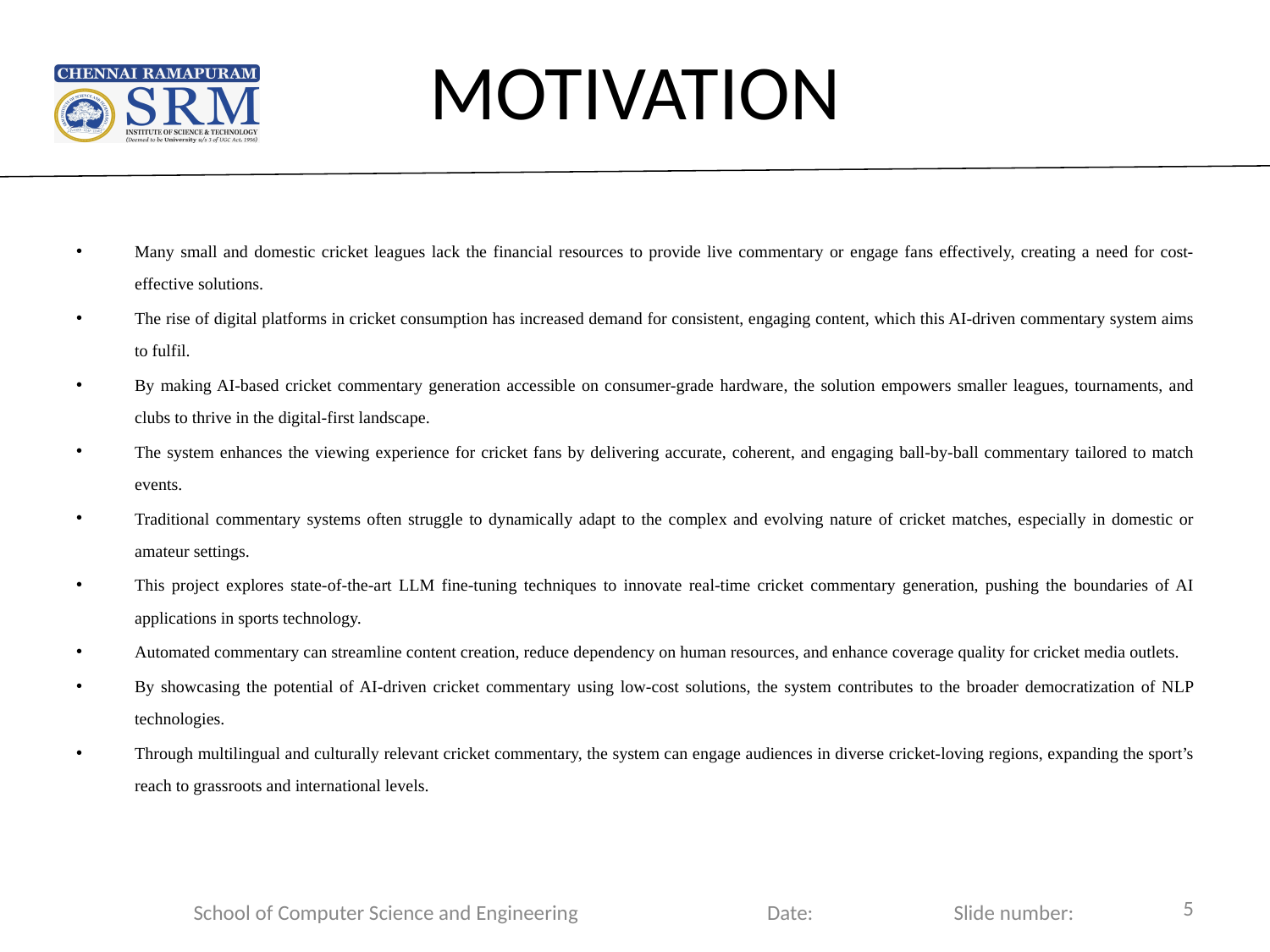

# MOTIVATION
Many small and domestic cricket leagues lack the financial resources to provide live commentary or engage fans effectively, creating a need for cost-effective solutions.
The rise of digital platforms in cricket consumption has increased demand for consistent, engaging content, which this AI-driven commentary system aims to fulfil.
By making AI-based cricket commentary generation accessible on consumer-grade hardware, the solution empowers smaller leagues, tournaments, and clubs to thrive in the digital-first landscape.
The system enhances the viewing experience for cricket fans by delivering accurate, coherent, and engaging ball-by-ball commentary tailored to match events.
Traditional commentary systems often struggle to dynamically adapt to the complex and evolving nature of cricket matches, especially in domestic or amateur settings.
This project explores state-of-the-art LLM fine-tuning techniques to innovate real-time cricket commentary generation, pushing the boundaries of AI applications in sports technology.
Automated commentary can streamline content creation, reduce dependency on human resources, and enhance coverage quality for cricket media outlets.
By showcasing the potential of AI-driven cricket commentary using low-cost solutions, the system contributes to the broader democratization of NLP technologies.
Through multilingual and culturally relevant cricket commentary, the system can engage audiences in diverse cricket-loving regions, expanding the sport’s reach to grassroots and international levels.

School of Computer Science and Engineering                                       Date:                             Slide number:
5